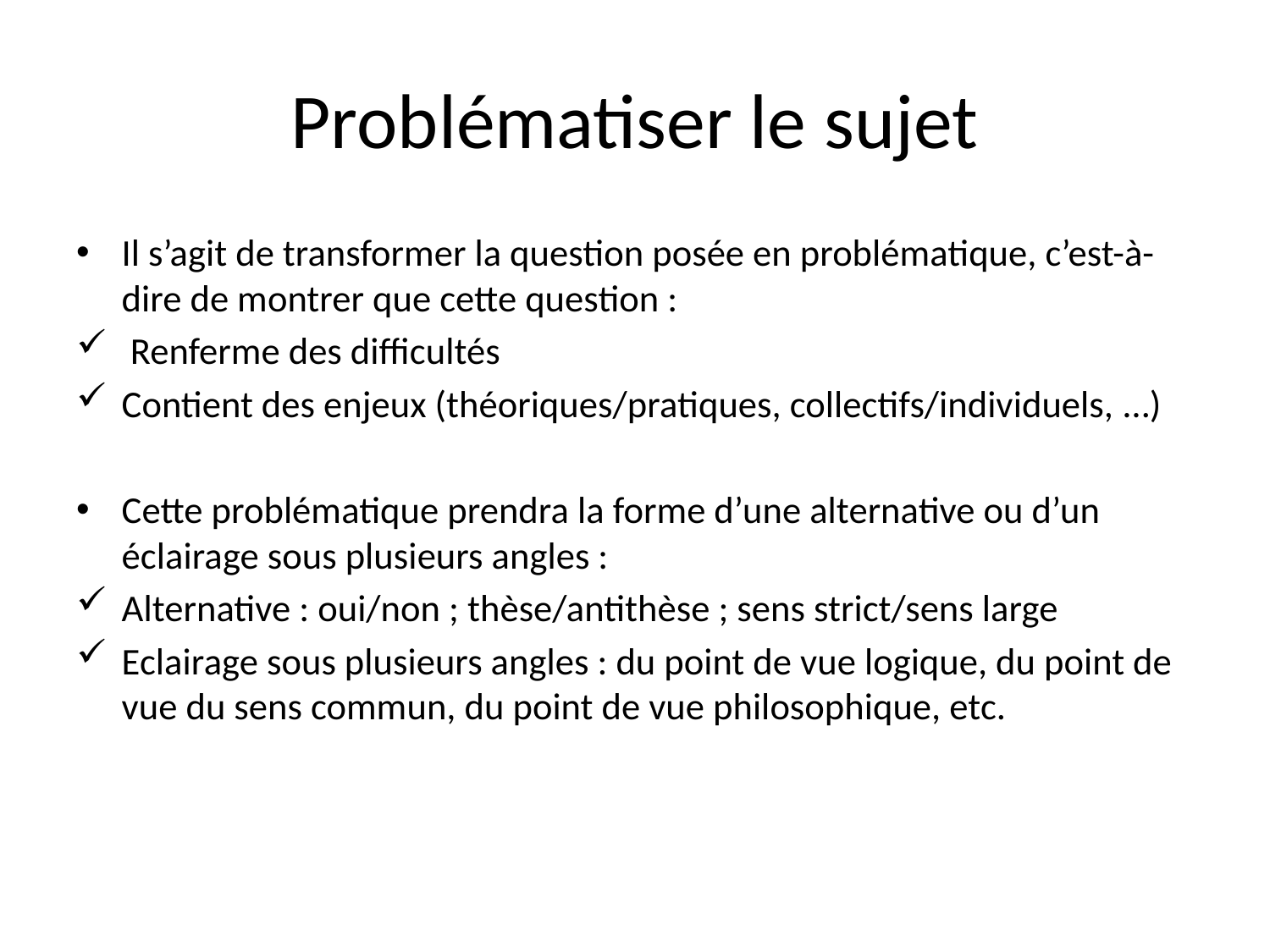

# Problématiser le sujet
Il s’agit de transformer la question posée en problématique, c’est-à-dire de montrer que cette question :
 Renferme des difficultés
Contient des enjeux (théoriques/pratiques, collectifs/individuels, …)

Cette problématique prendra la forme d’une alternative ou d’un éclairage sous plusieurs angles :
Alternative : oui/non ; thèse/antithèse ; sens strict/sens large
Eclairage sous plusieurs angles : du point de vue logique, du point de vue du sens commun, du point de vue philosophique, etc.